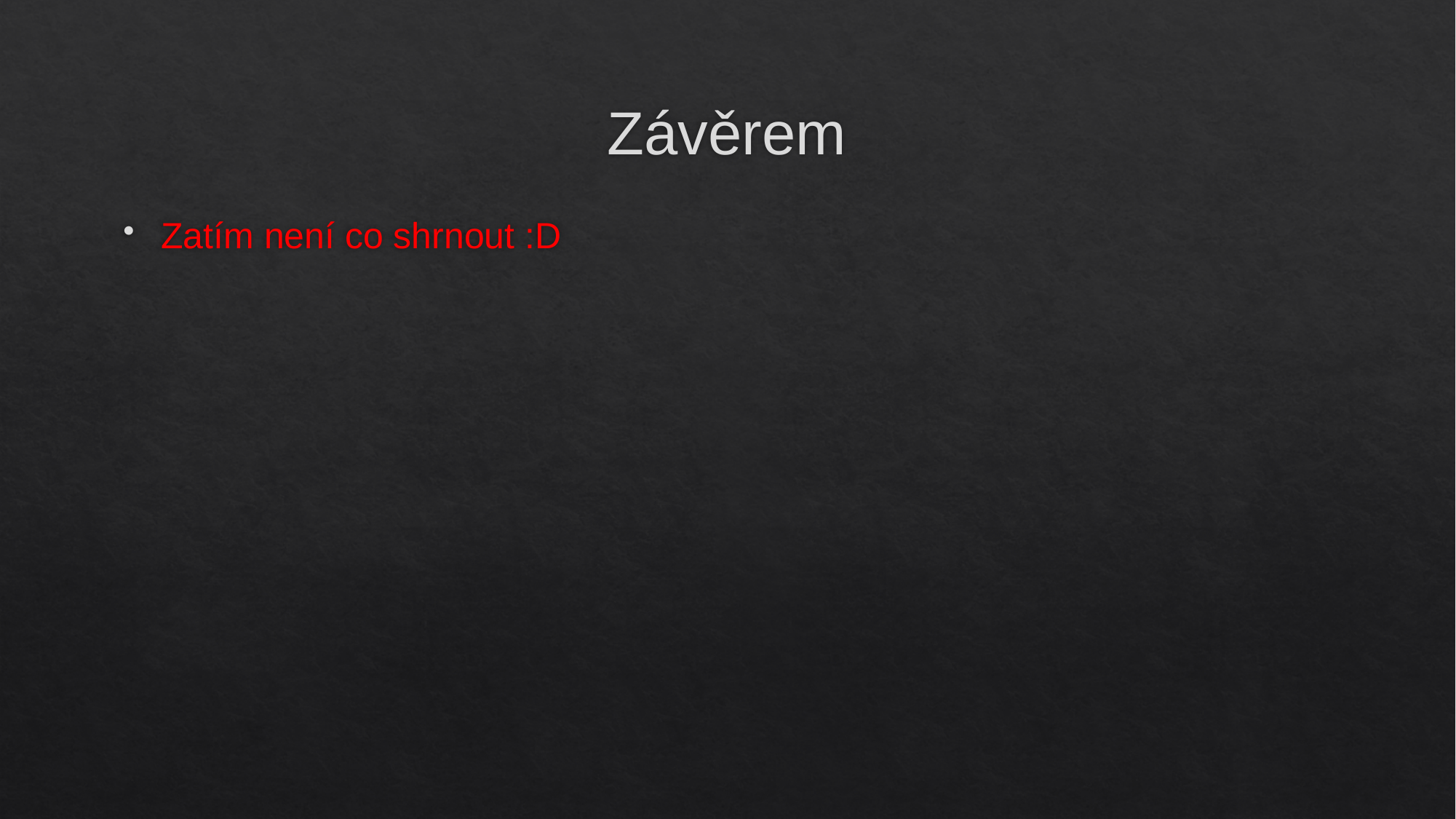

# Závěrem
Zatím není co shrnout :D